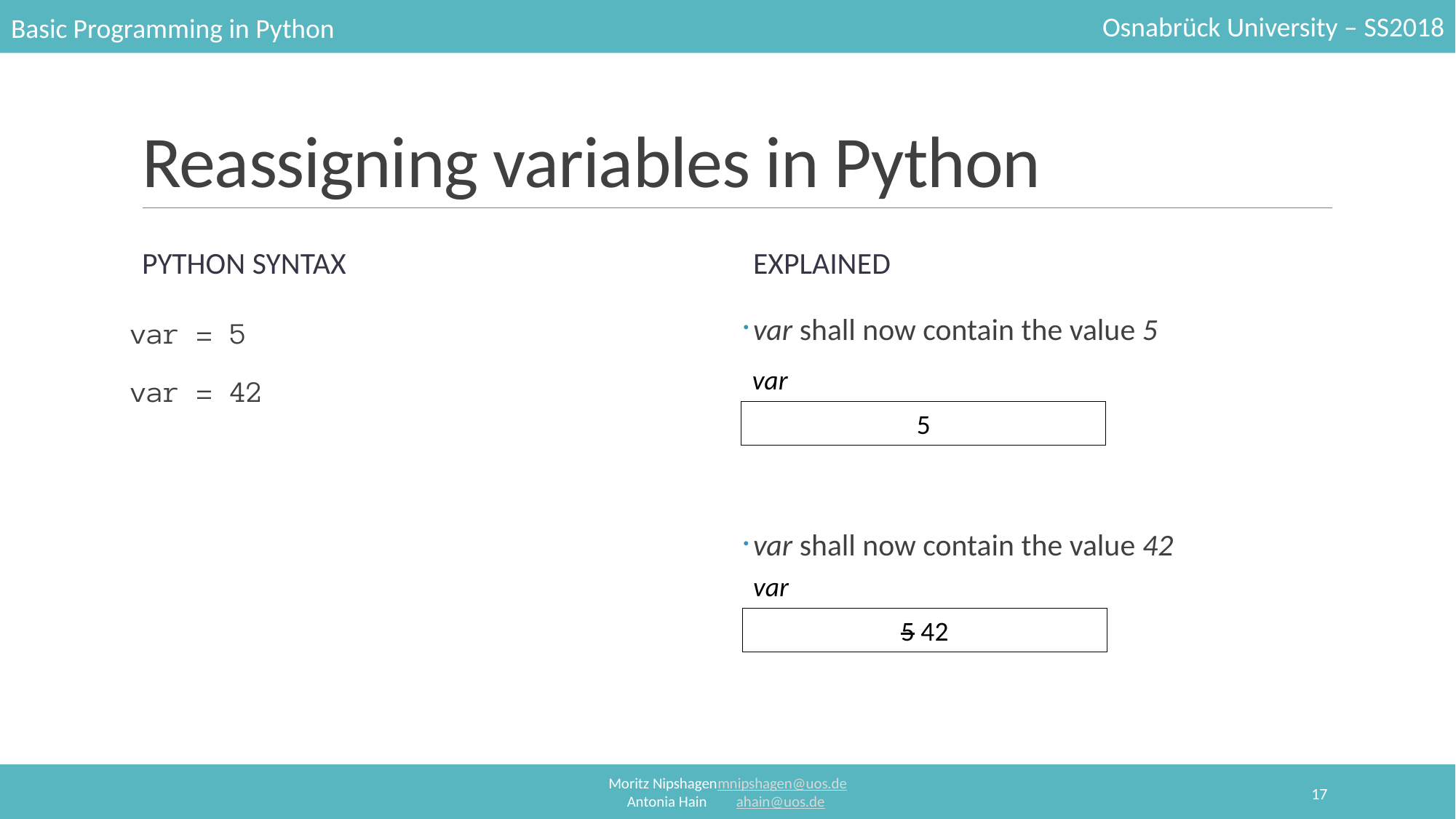

# Reassigning variables in Python
Python syntax
explained
var = 5
var = 42
var shall now contain the value 5

var shall now contain the value 42
var
5
var
5 42
17